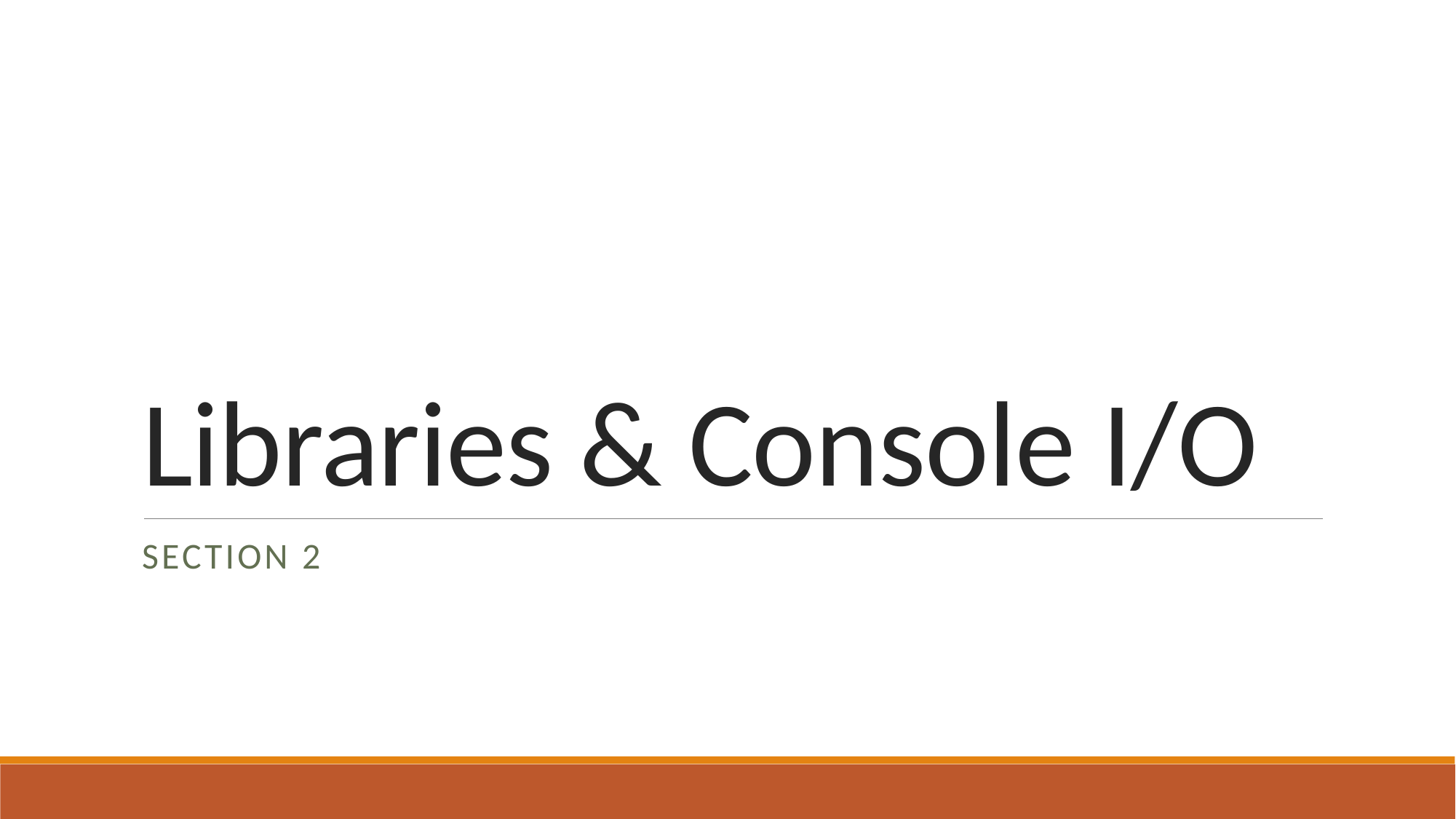

# Libraries & Console I/O
Section 2